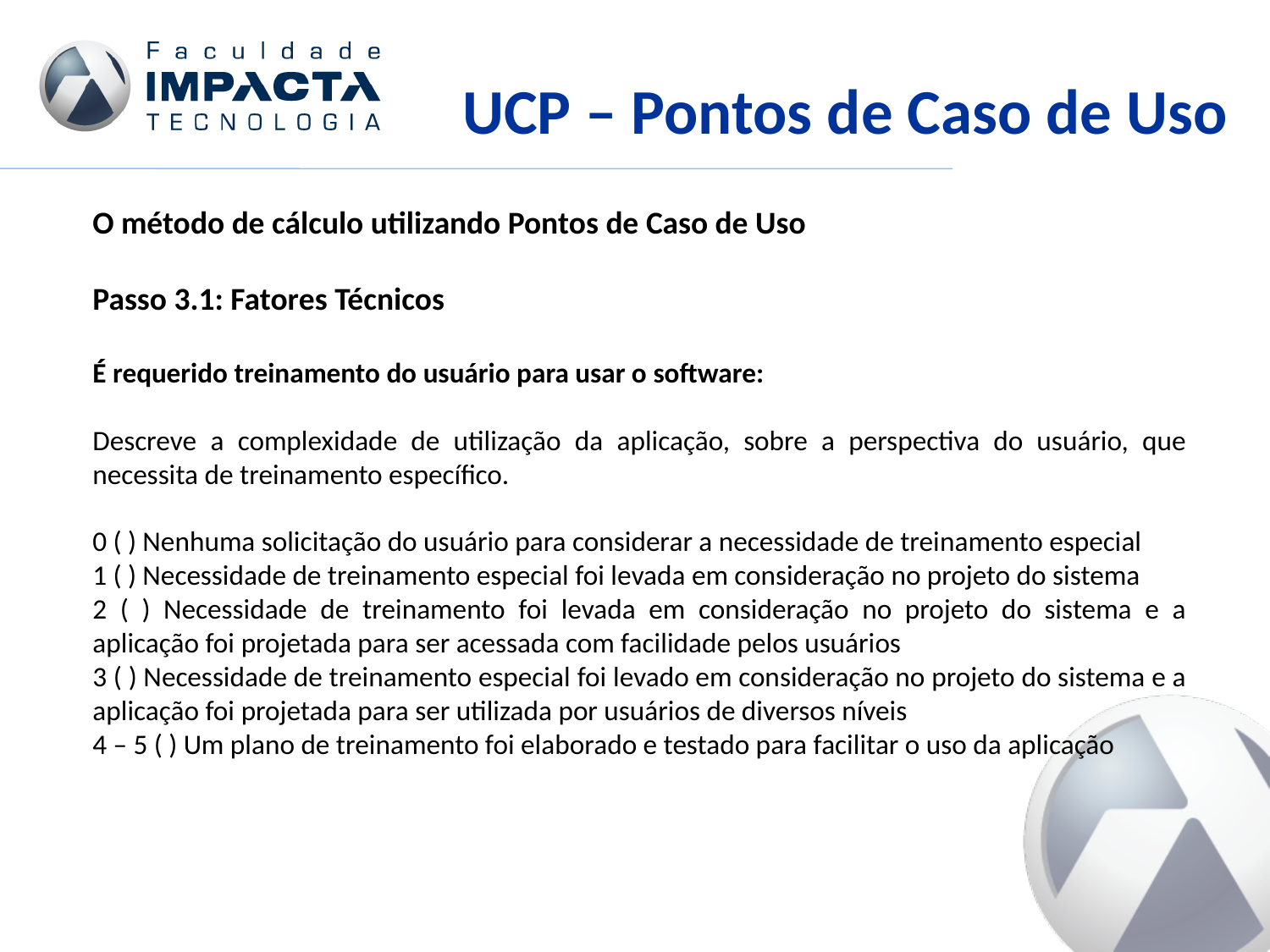

UCP – Pontos de Caso de Uso
O método de cálculo utilizando Pontos de Caso de Uso

Passo 3.1: Fatores Técnicos

É requerido treinamento do usuário para usar o software:

Descreve a complexidade de utilização da aplicação, sobre a perspectiva do usuário, que necessita de treinamento específico.

0 ( ) Nenhuma solicitação do usuário para considerar a necessidade de treinamento especial
1 ( ) Necessidade de treinamento especial foi levada em consideração no projeto do sistema
2 ( ) Necessidade de treinamento foi levada em consideração no projeto do sistema e a aplicação foi projetada para ser acessada com facilidade pelos usuários
3 ( ) Necessidade de treinamento especial foi levado em consideração no projeto do sistema e a aplicação foi projetada para ser utilizada por usuários de diversos níveis
4 – 5 ( ) Um plano de treinamento foi elaborado e testado para facilitar o uso da aplicação